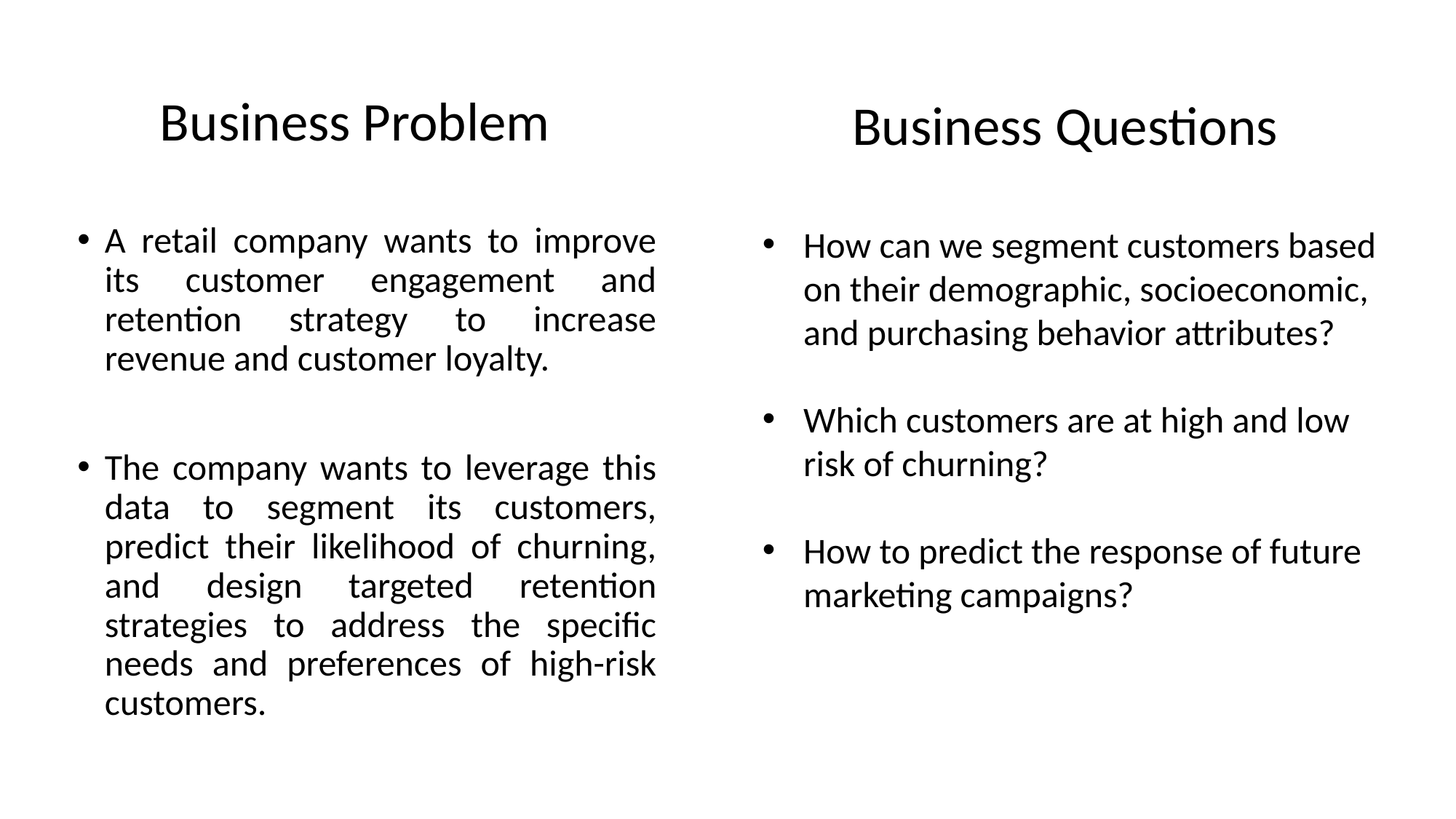

# Business Problem
Business Questions
A retail company wants to improve its customer engagement and retention strategy to increase revenue and customer loyalty.

The company wants to leverage this data to segment its customers, predict their likelihood of churning, and design targeted retention strategies to address the specific needs and preferences of high-risk customers.
How can we segment customers based on their demographic, socioeconomic, and purchasing behavior attributes?

Which customers are at high and low risk of churning?

How to predict the response of future marketing campaigns?